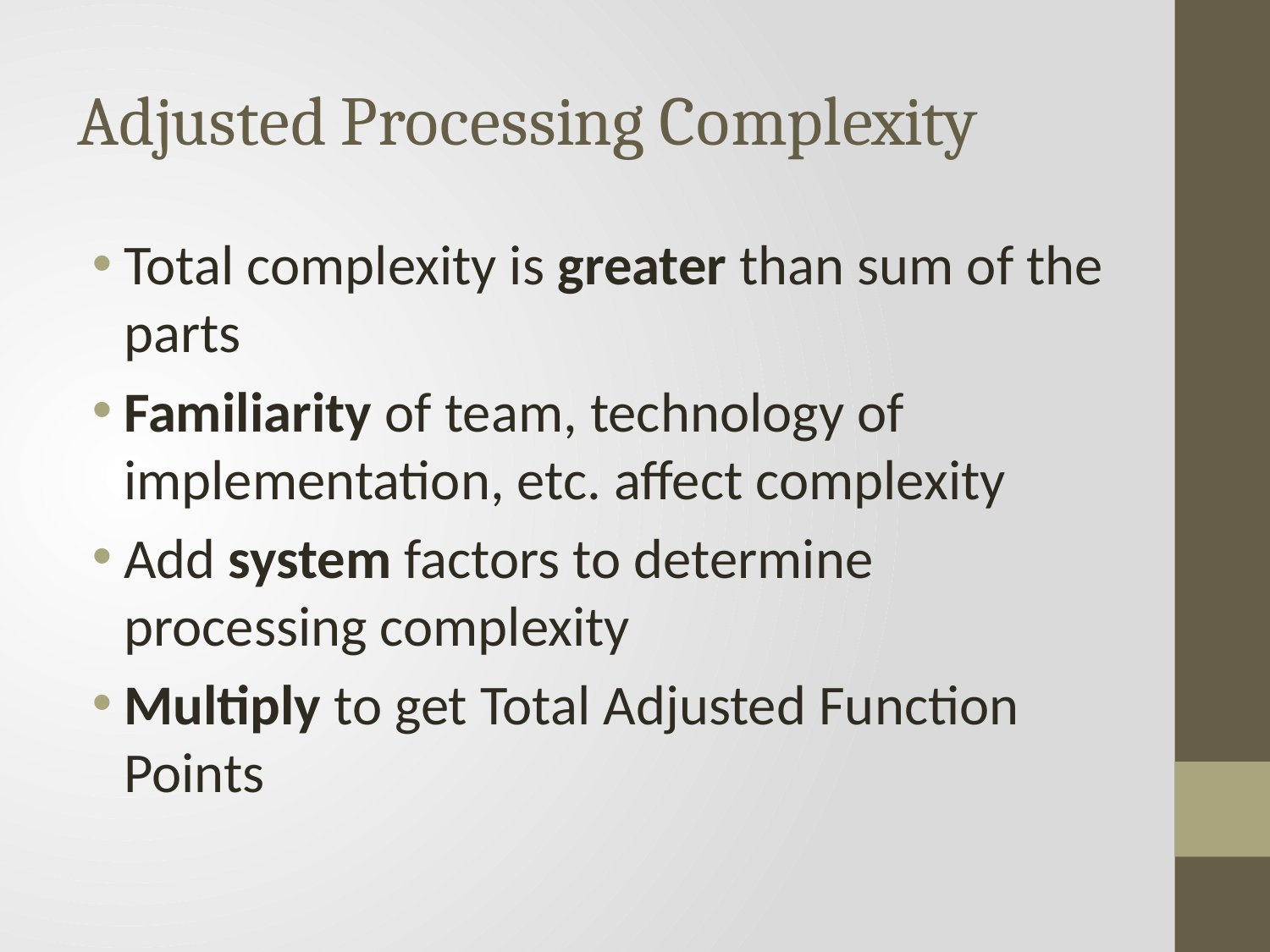

# Adjusted Processing Complexity
Total complexity is greater than sum of the parts
Familiarity of team, technology of implementation, etc. affect complexity
Add system factors to determine processing complexity
Multiply to get Total Adjusted Function Points